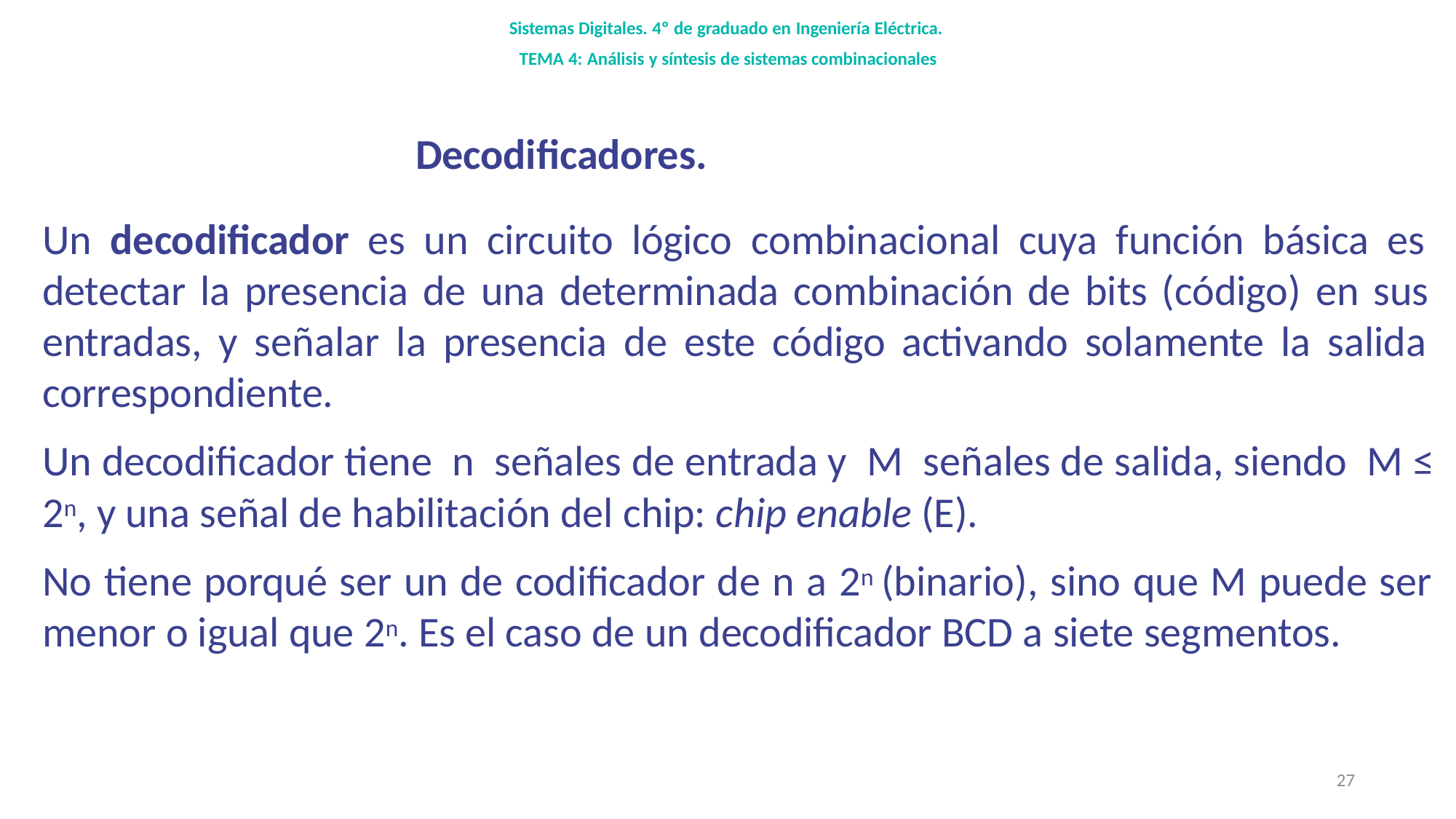

Sistemas Digitales. 4º de graduado en Ingeniería Eléctrica.  TEMA 4: Análisis y síntesis de sistemas combinacionales
# Decodificadores.
Un decodificador es un circuito lógico combinacional cuya función básica es  detectar la presencia de una determinada combinación de bits (código) en sus  entradas, y señalar la presencia de este código activando solamente la salida  correspondiente.
Un decodificador tiene n señales de entrada y M  señales de salida, siendo M ≤
2n, y una señal de habilitación del chip: chip enable (E).
No tiene porqué ser un de codificador de n a 2n (binario), sino que M puede ser  menor o igual que 2n. Es el caso de un decodificador BCD a siete segmentos.
27